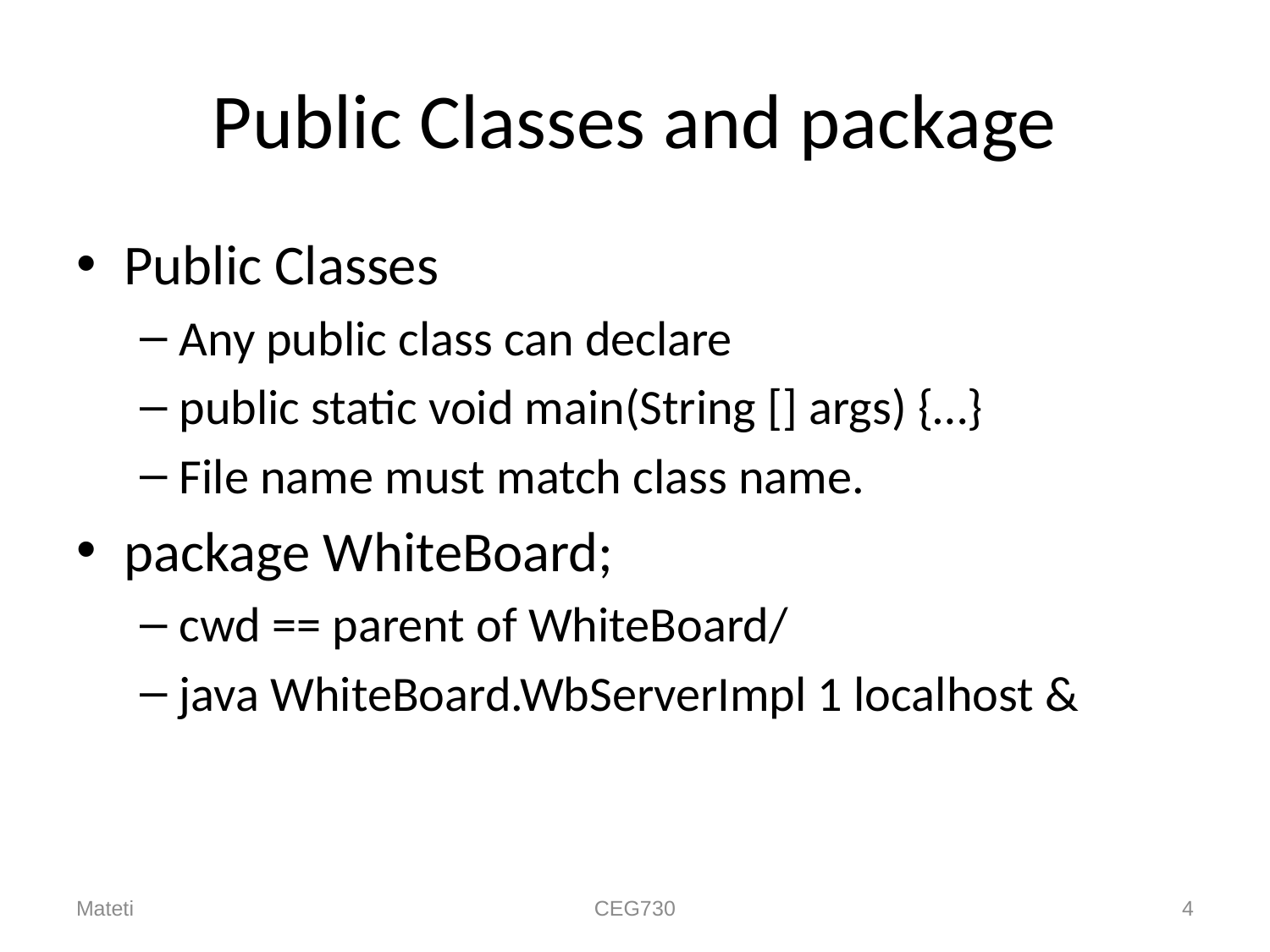

# Public Classes and package
Public Classes
Any public class can declare
public static void main(String [] args) {…}
File name must match class name.
package WhiteBoard;
cwd == parent of WhiteBoard/
java WhiteBoard.WbServerImpl 1 localhost &

Mateti
CEG730
4